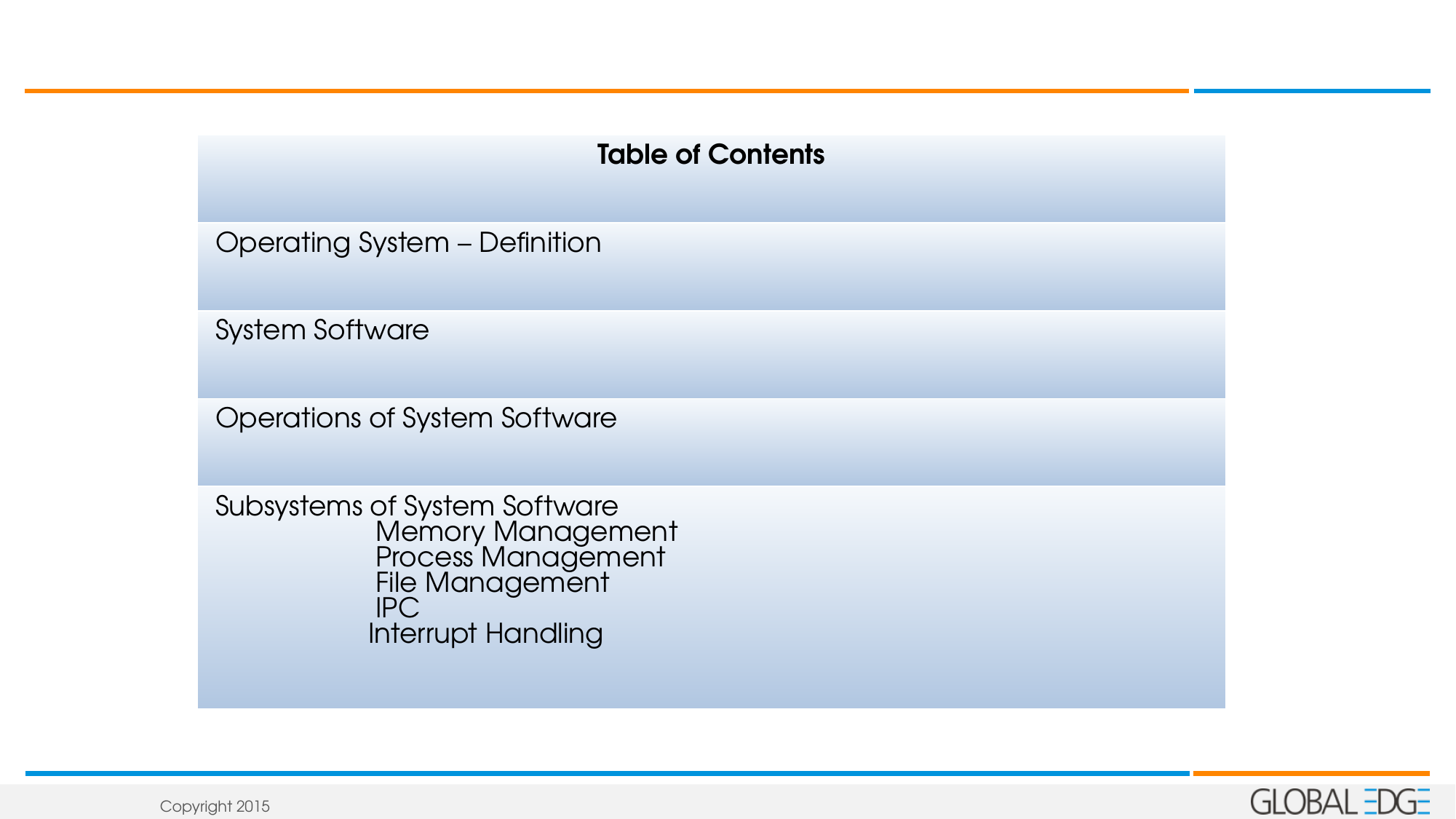

| Table of Contents |
| --- |
| Operating System – Definition |
| System Software |
| Operations of System Software |
| Subsystems of System Software Memory Management Process Management File Management IPC Interrupt Handling |
Copyright 2015